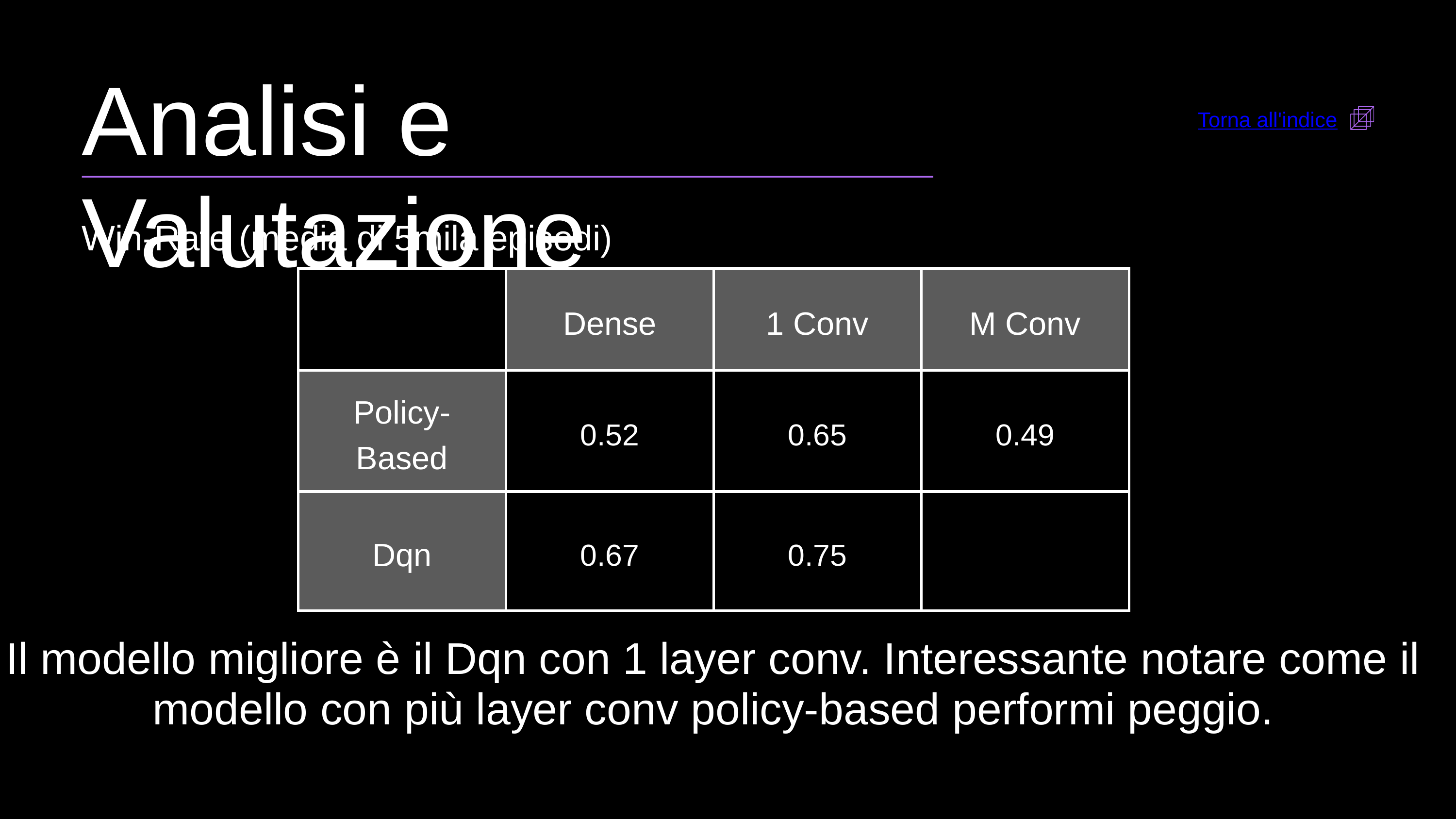

Analisi e Valutazione
Torna all'indice

Win-Rate (media di 5mila episodi)
|  | Dense | 1 Conv | M Conv |
| --- | --- | --- | --- |
| Policy-Based | 0.52 | 0.65 | 0.49 |
| Dqn | 0.67 | 0.75 |  |
Il modello migliore è il Dqn con 1 layer conv. Interessante notare come il modello con più layer conv policy-based performi peggio.